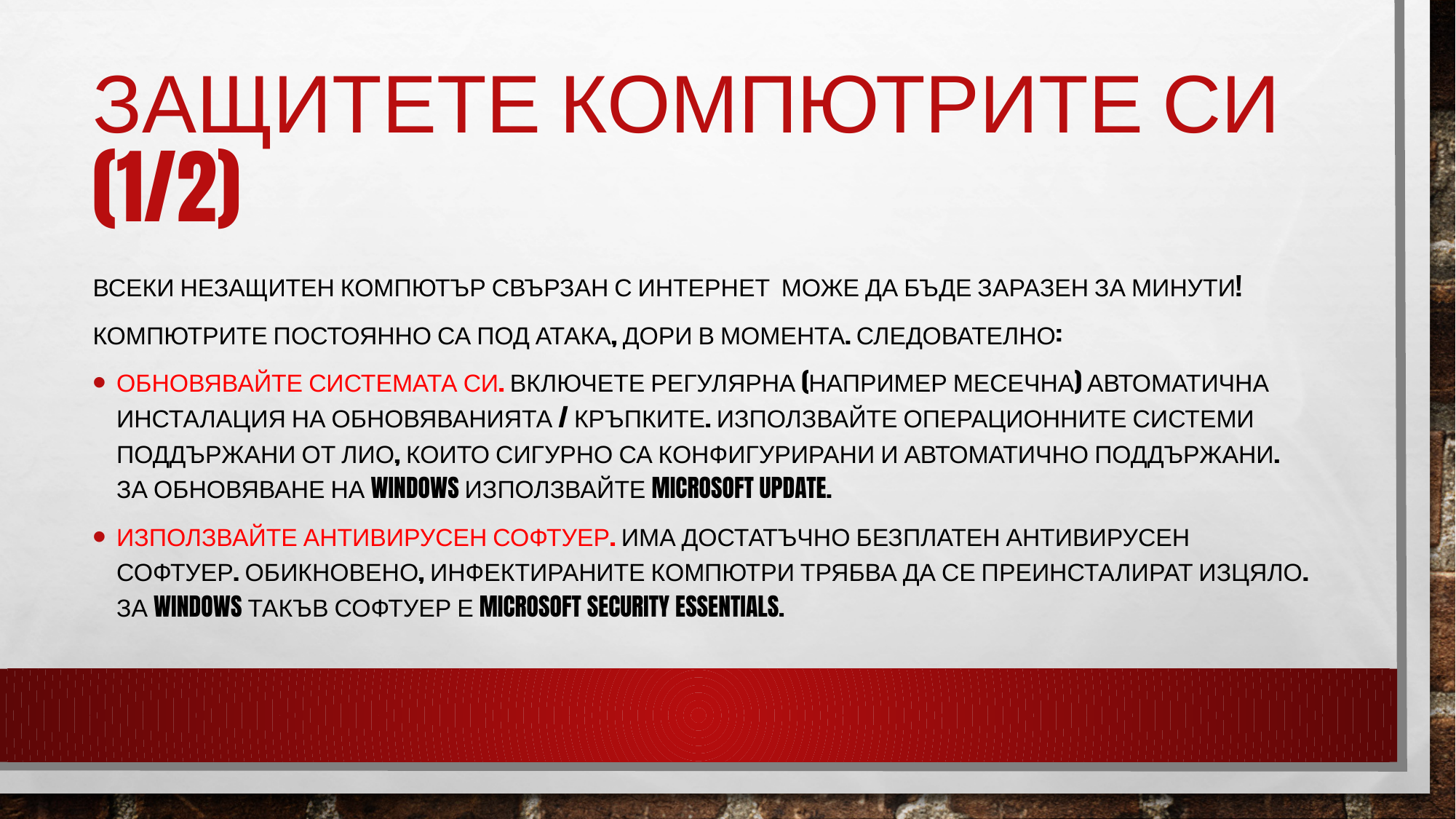

# Защитете компютрите си (1/2)
Всеки незащитен компютър свързан с интернет  може да бъде заразен за минути!
Компютрите постоянно са под атака, дори в момента. Следователно:
Обновявайте системата си. Включете регулярна (например месечна) автоматична инсталация на обновяванията / кръпките. Използвайте операционните системи поддържани от ЛИО, които сигурно са конфигурирани и автоматично поддържани. За обновяване на Windows използвайте Microsoft Update.
Използвайте антивирусен софтуер. Има достатъчно безплатен антивирусен софтуер. Обикновено, инфектираните компютри трябва да се преинсталират изцяло.
За Windows такъв софтуер е Microsoft Security Essentials.